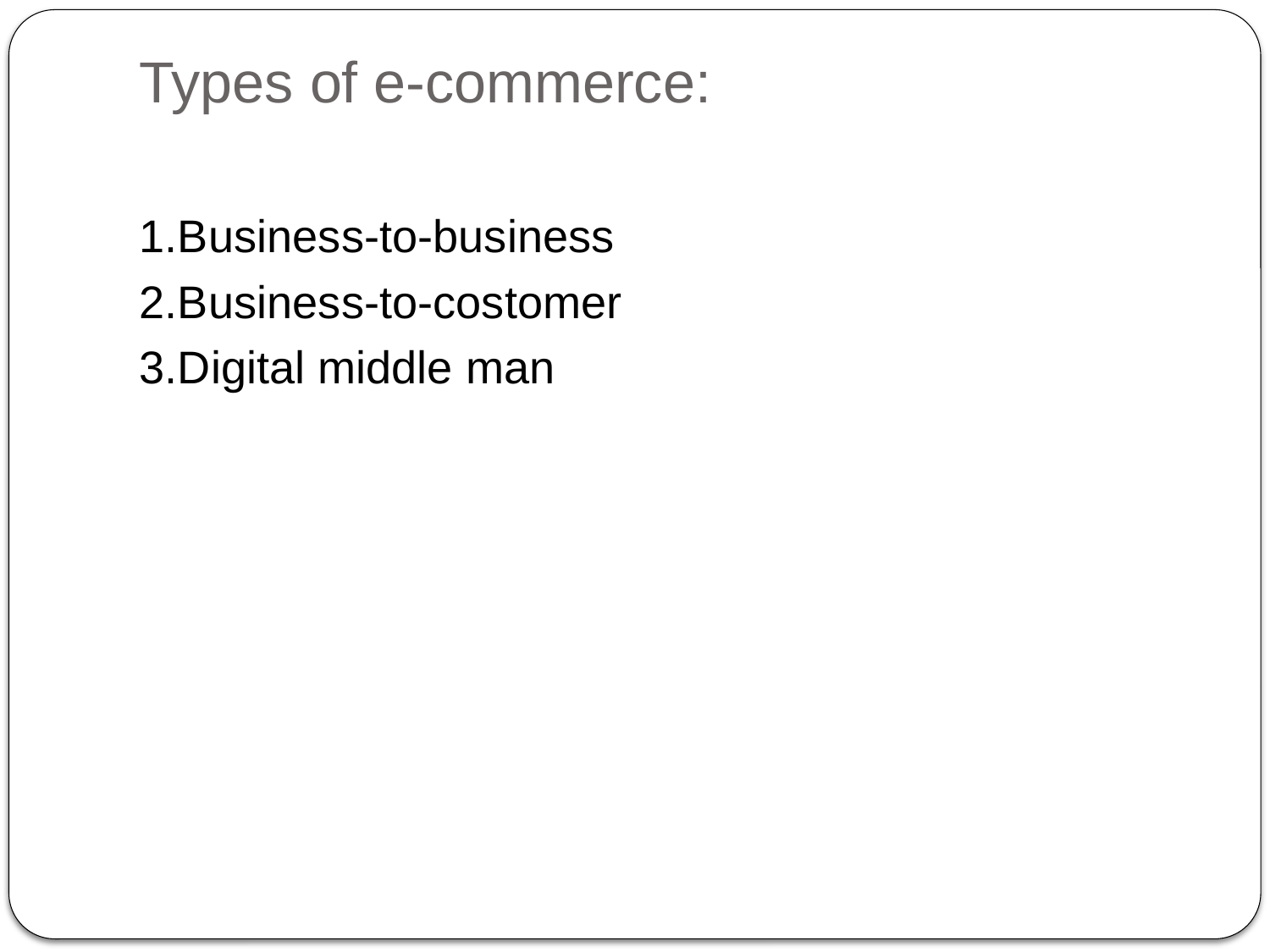

# Types of e-commerce:
1.Business-to-business
2.Business-to-costomer
3.Digital middle man